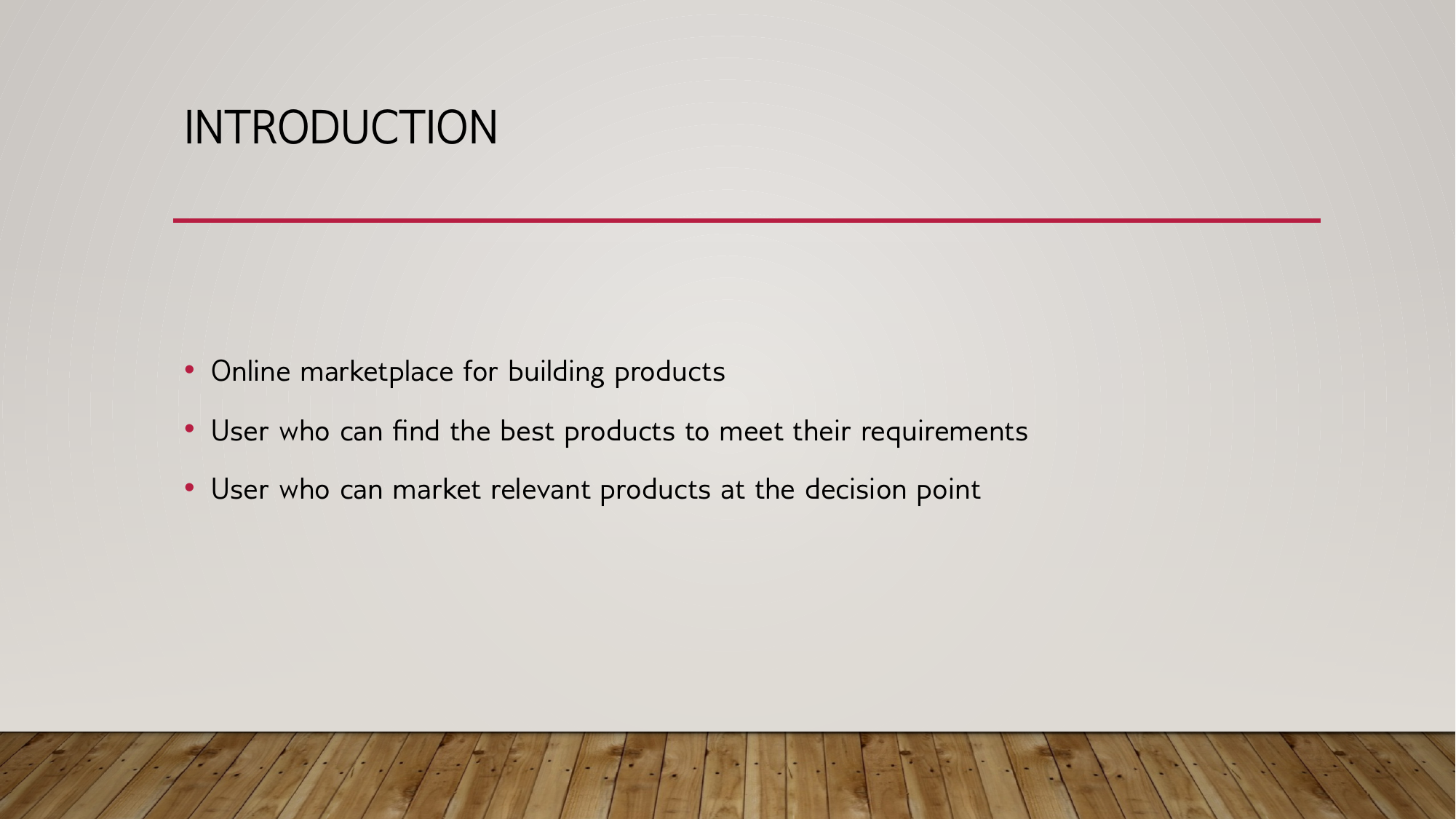

# introduction
Online marketplace for building products
User who can find the best products to meet their requirements
User who can market relevant products at the decision point